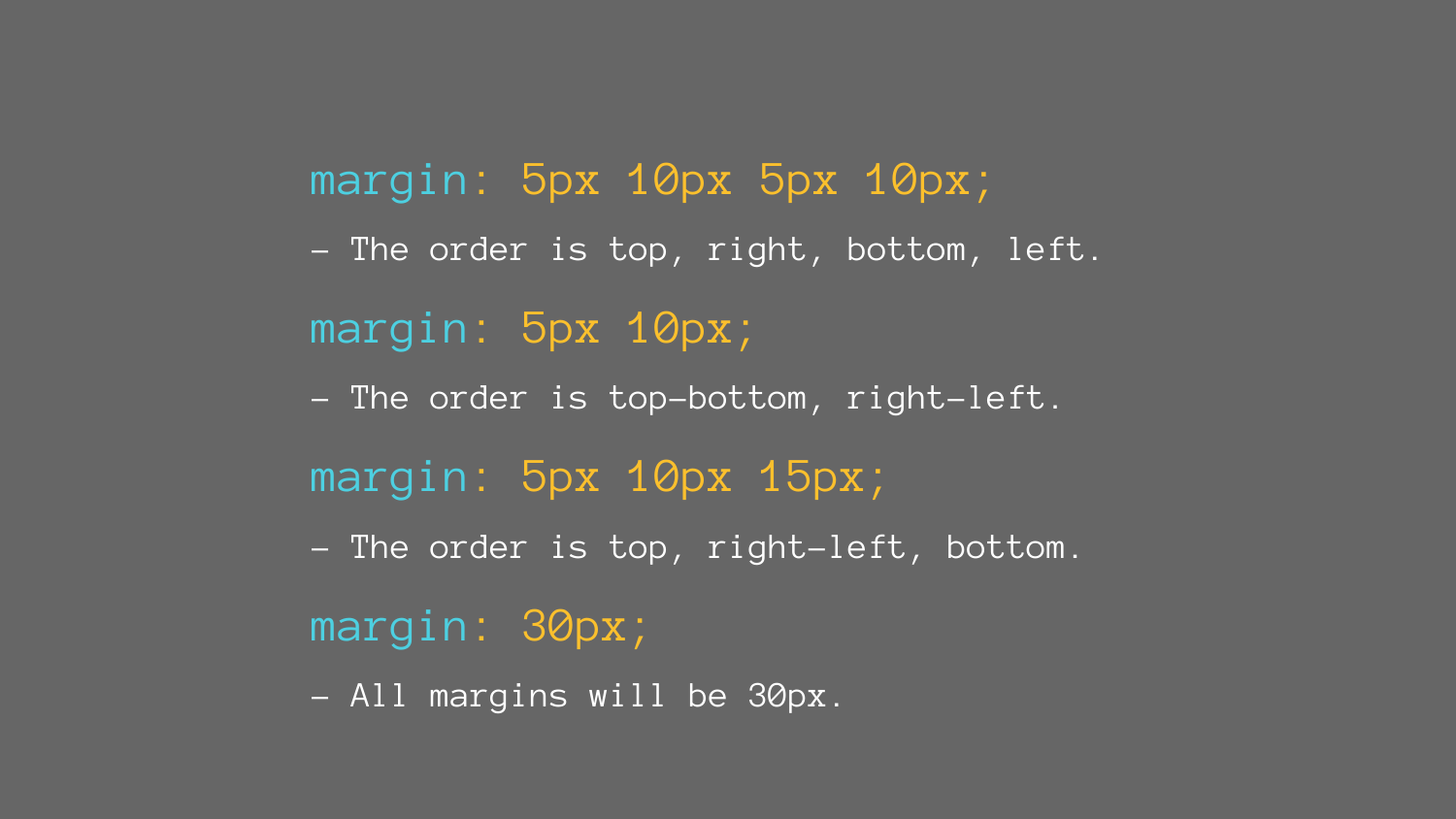

margin: 5px 10px 5px 10px;
- The order is top, right, bottom, left.
margin: 5px 10px;
- The order is top-bottom, right-left.
margin: 5px 10px 15px;
- The order is top, right-left, bottom.
margin: 30px;
- All margins will be 30px.